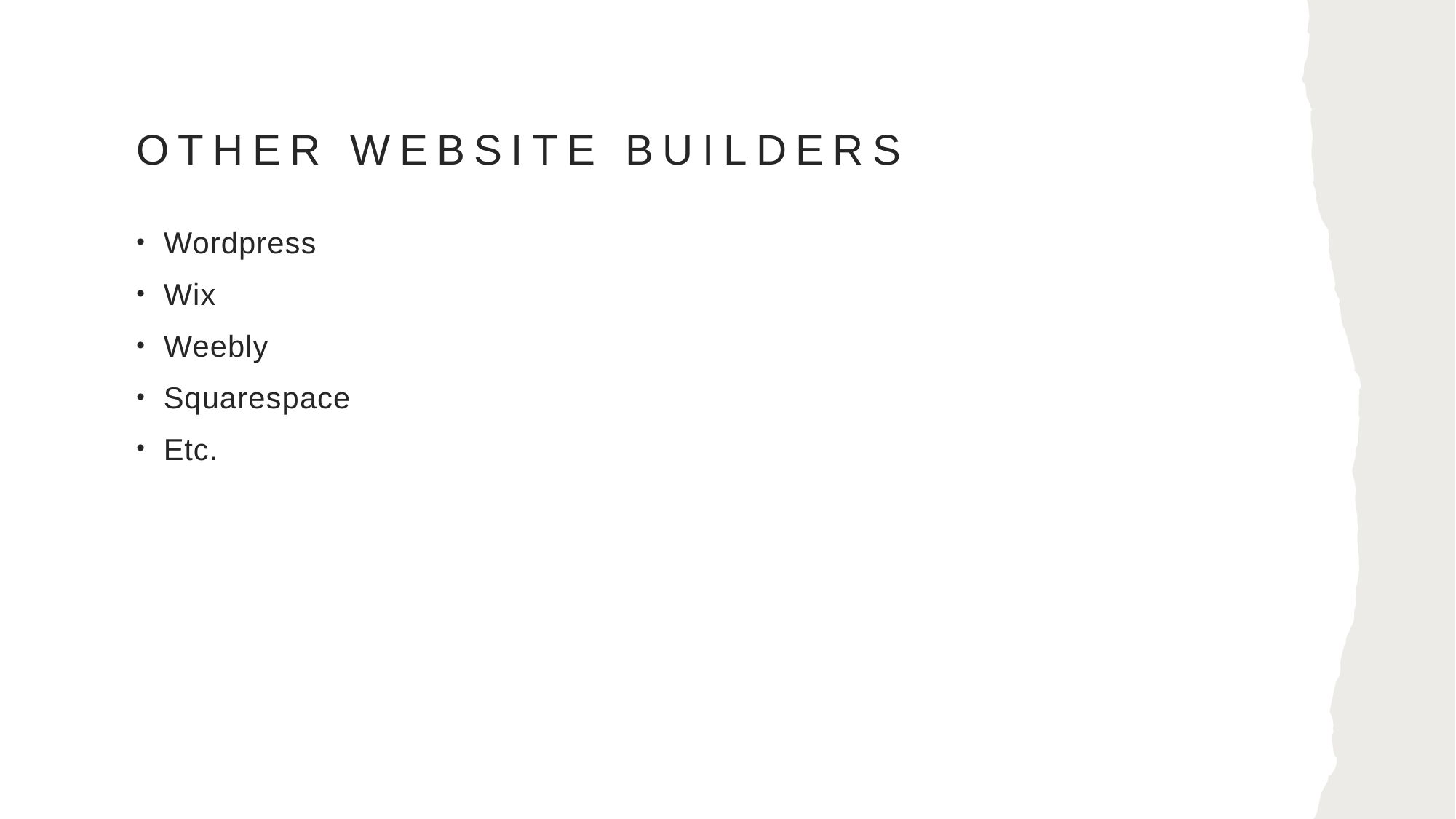

# Other website builders
Wordpress
Wix
Weebly
Squarespace
Etc.